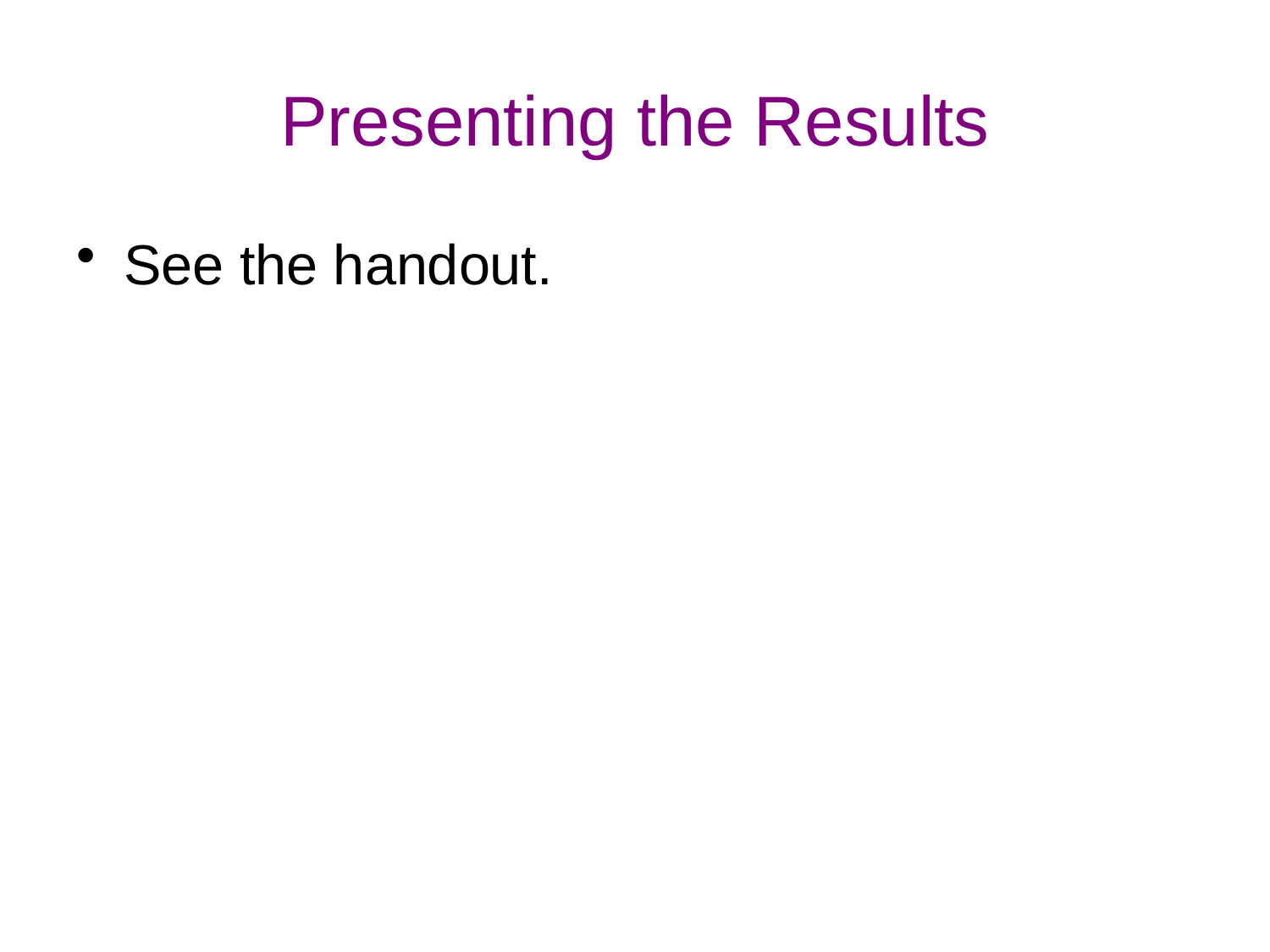

# Presenting the Results
See the handout.